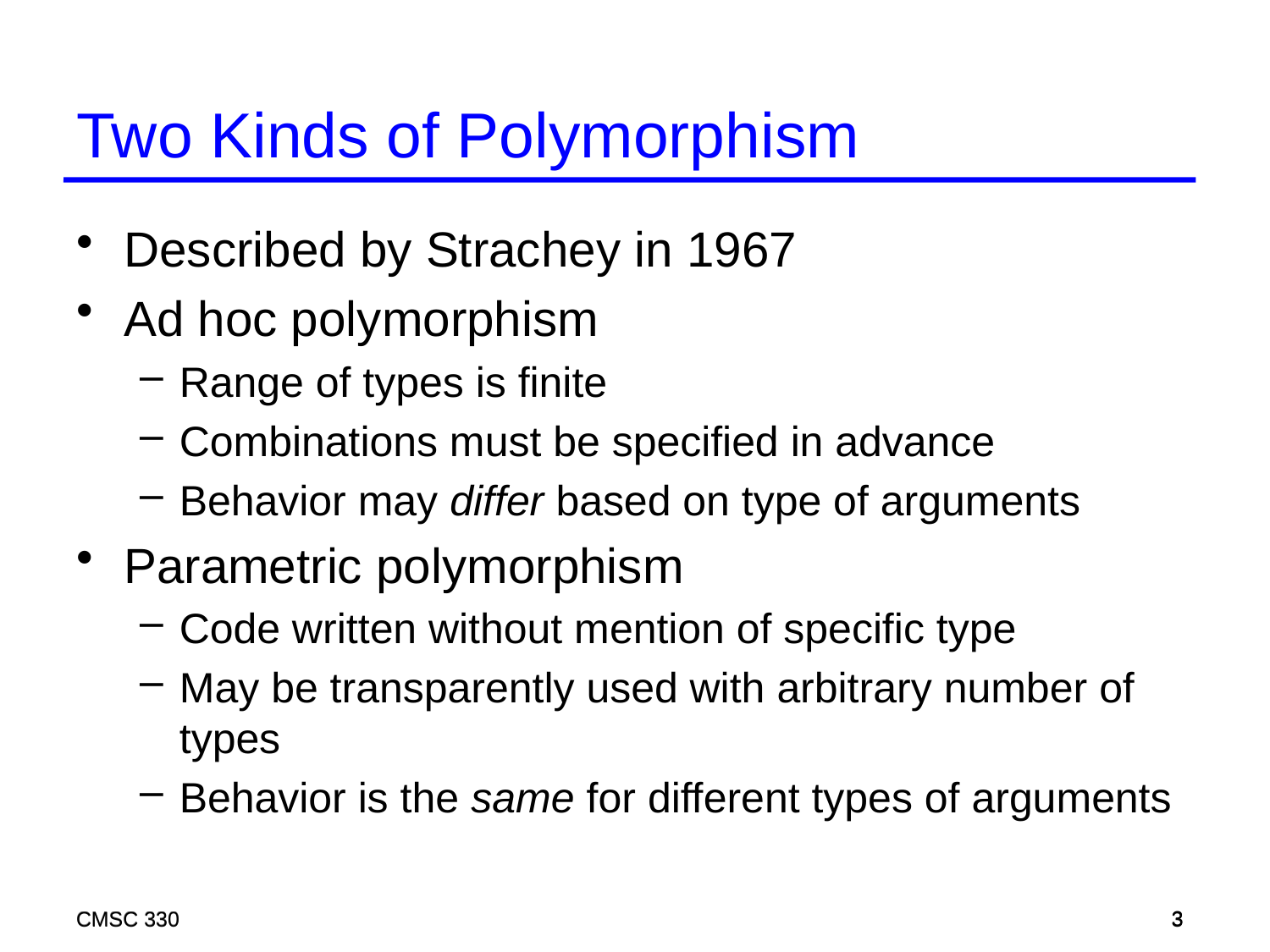

Two Kinds of Polymorphism
Described by Strachey in 1967
Ad hoc polymorphism
Range of types is finite
Combinations must be specified in advance
Behavior may differ based on type of arguments
Parametric polymorphism
Code written without mention of specific type
May be transparently used with arbitrary number of types
Behavior is the same for different types of arguments
CMSC 330
CMSC 330
3
3